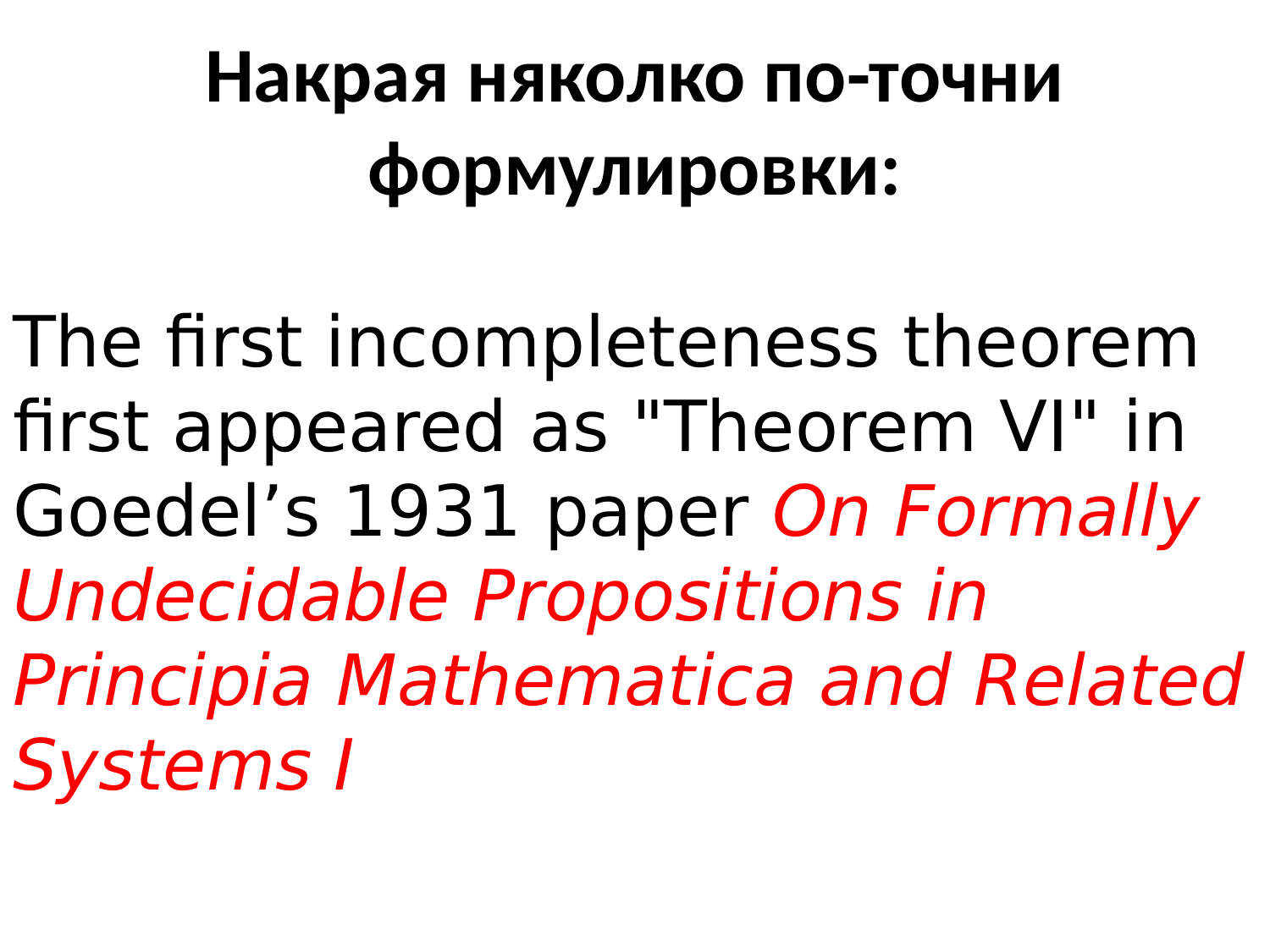

# Накрая няколко по-точни формулировки:
The first incompleteness theorem
first appeared as "Theorem VI" in
Goedel’s 1931 paper On Formally
Undecidable Propositions in
Principia Mathematica and Related Systems I